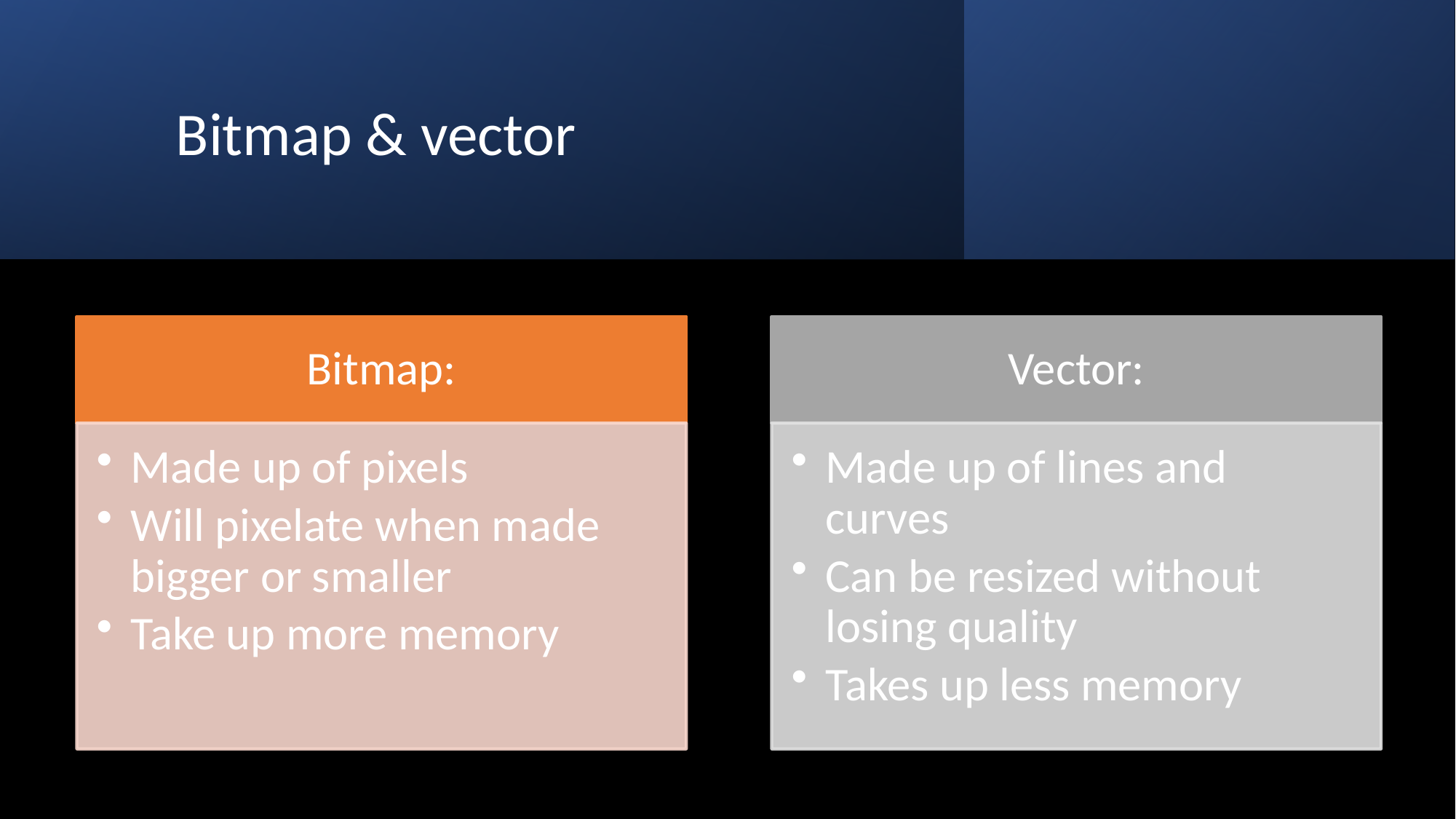

# Bitmap & vector
Bitmap:
Made up of pixels
Will pixelate when made bigger or smaller
Take up more memory
Vector:
Made up of lines and curves
Can be resized without losing quality
Takes up less memory